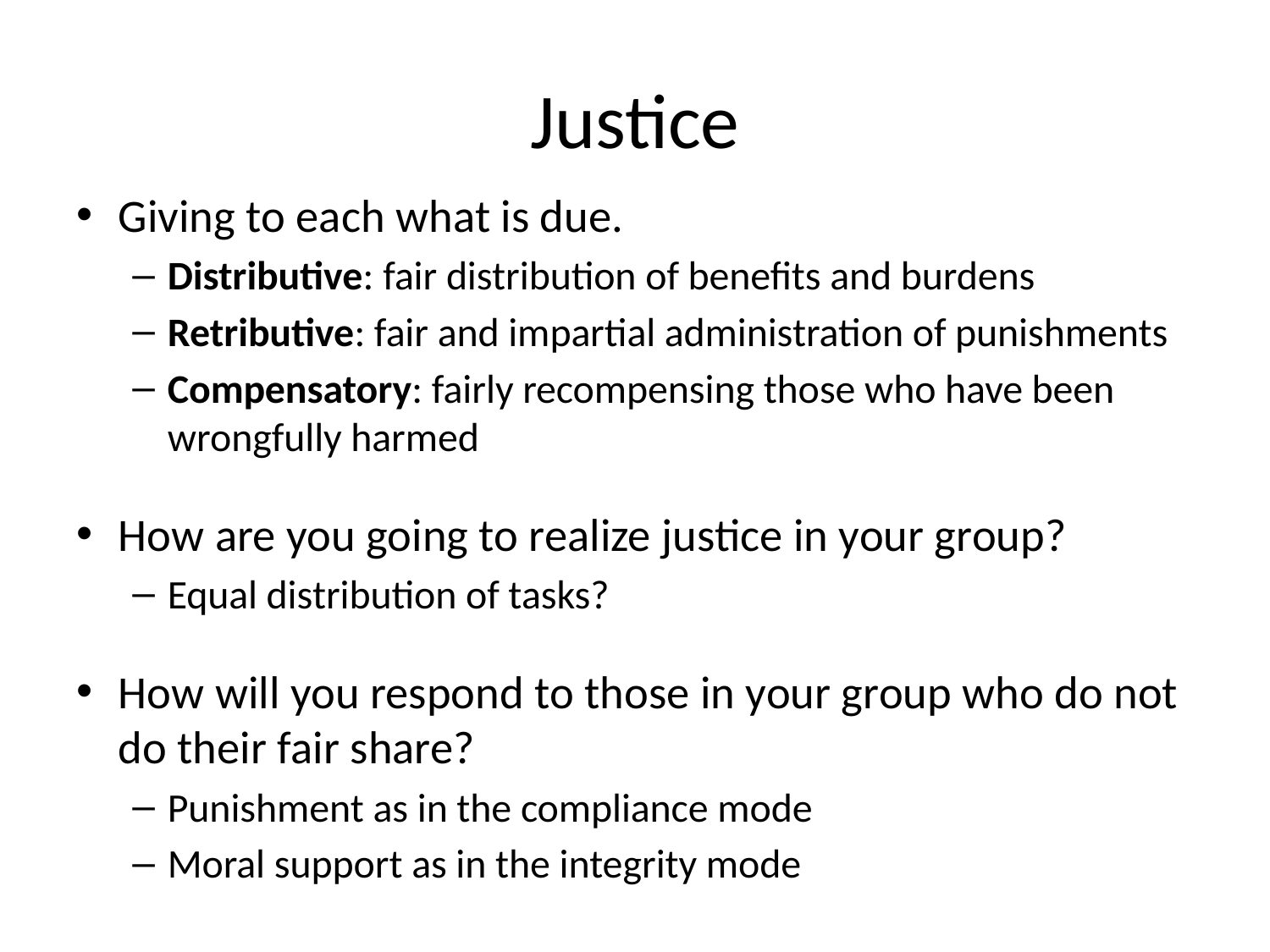

# Justice
Giving to each what is due.
Distributive: fair distribution of benefits and burdens
Retributive: fair and impartial administration of punishments
Compensatory: fairly recompensing those who have been wrongfully harmed

How are you going to realize justice in your group?
Equal distribution of tasks?

How will you respond to those in your group who do not do their fair share?
Punishment as in the compliance mode
Moral support as in the integrity mode